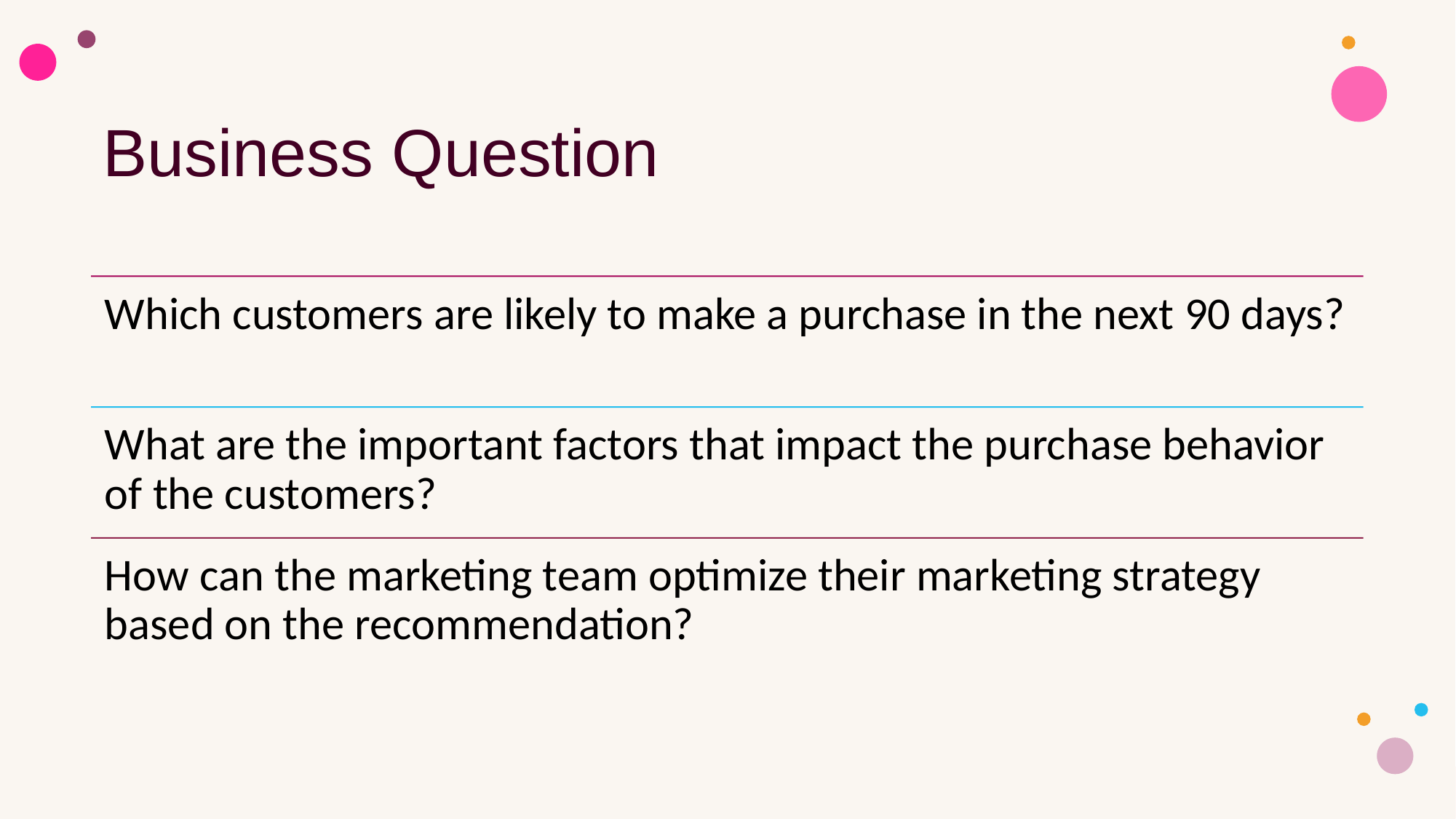

# Business Question
Which customers are likely to make a purchase in the next 90 days?
What are the important factors that impact the purchase behavior of the customers?
How can the marketing team optimize their marketing strategy based on the recommendation?